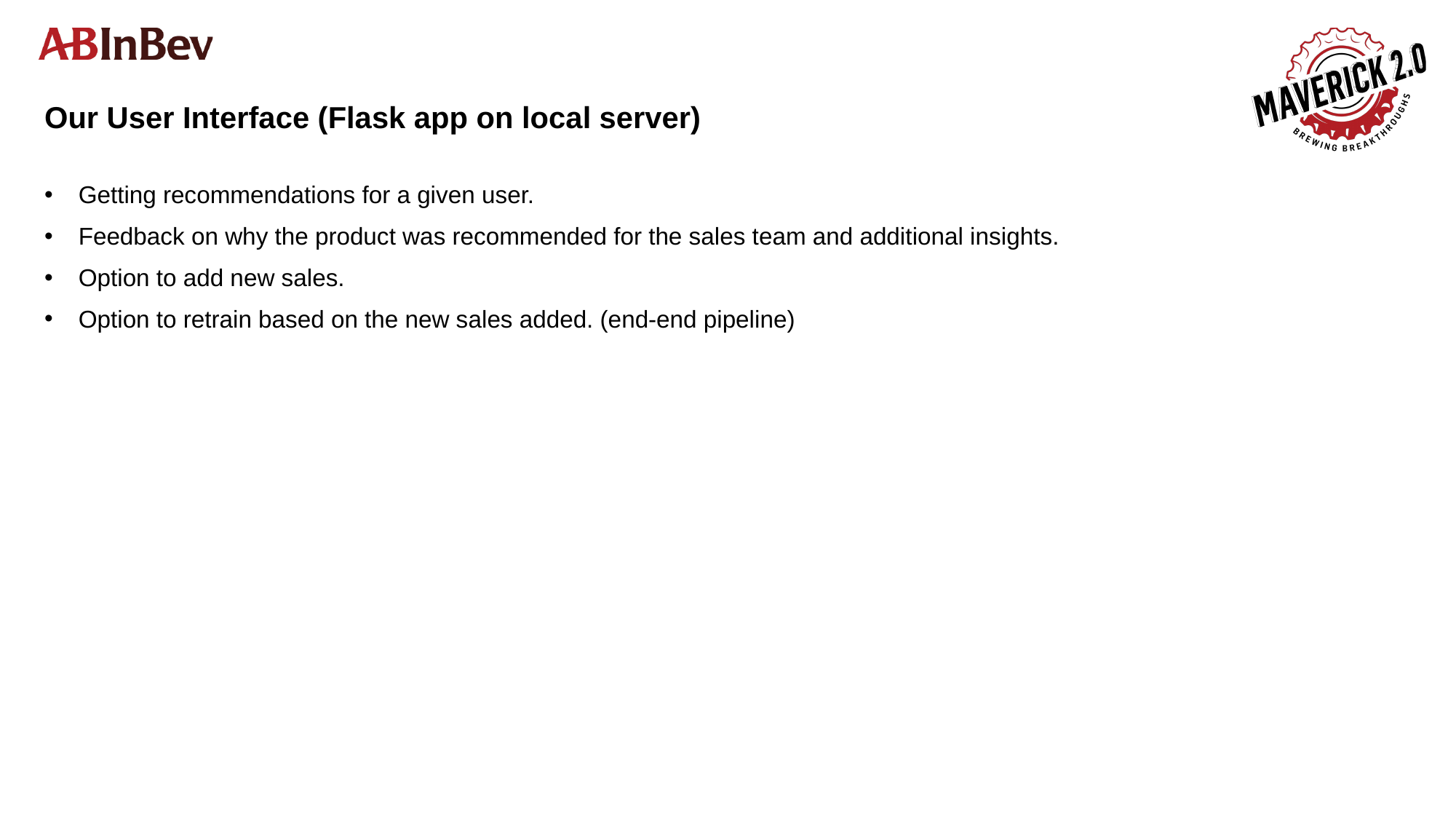

# Our User Interface (Flask app on local server)
Getting recommendations for a given user.
Feedback on why the product was recommended for the sales team and additional insights.
Option to add new sales.
Option to retrain based on the new sales added. (end-end pipeline)